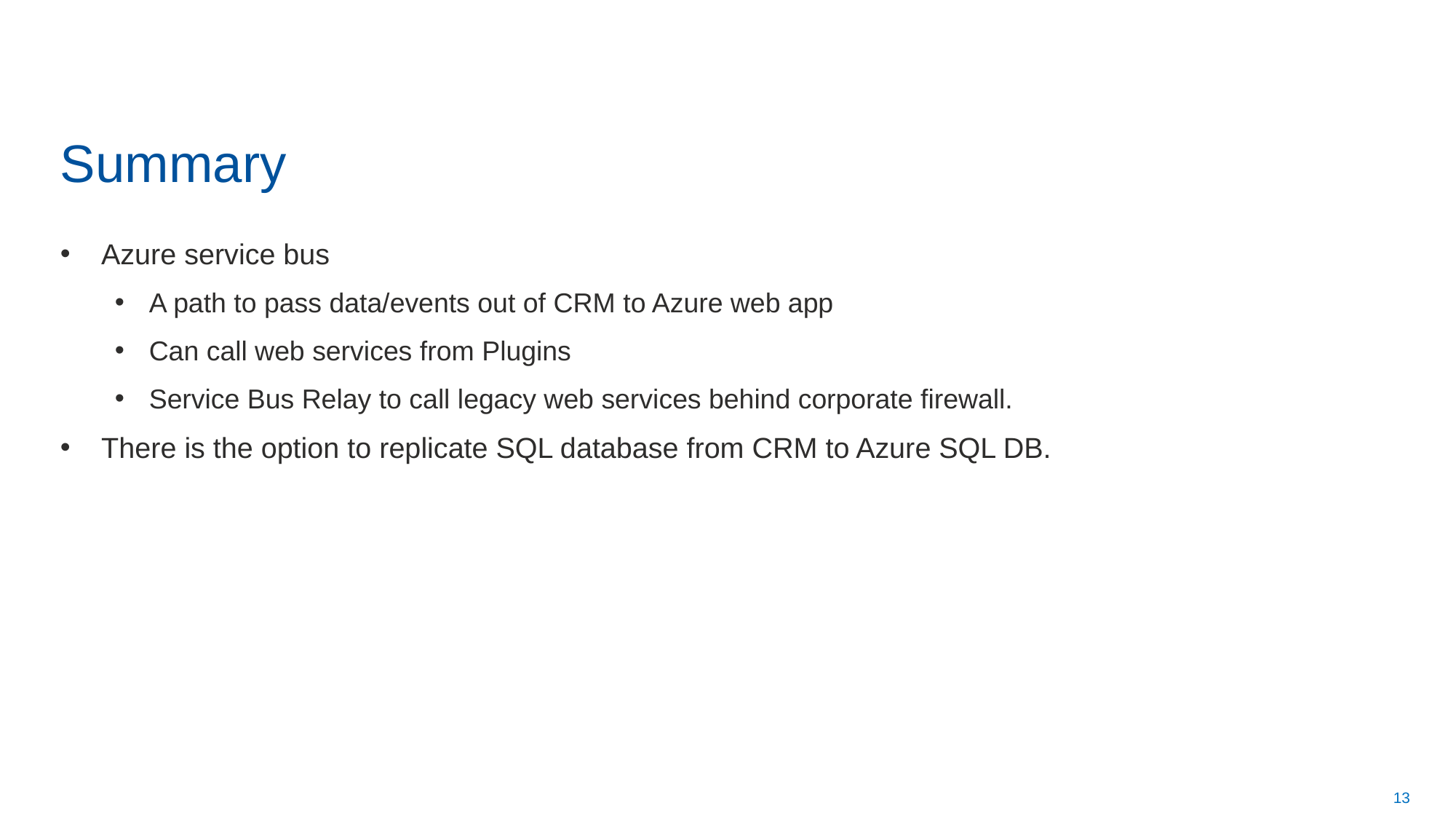

# Summary
Azure service bus
A path to pass data/events out of CRM to Azure web app
Can call web services from Plugins
Service Bus Relay to call legacy web services behind corporate firewall.
There is the option to replicate SQL database from CRM to Azure SQL DB.